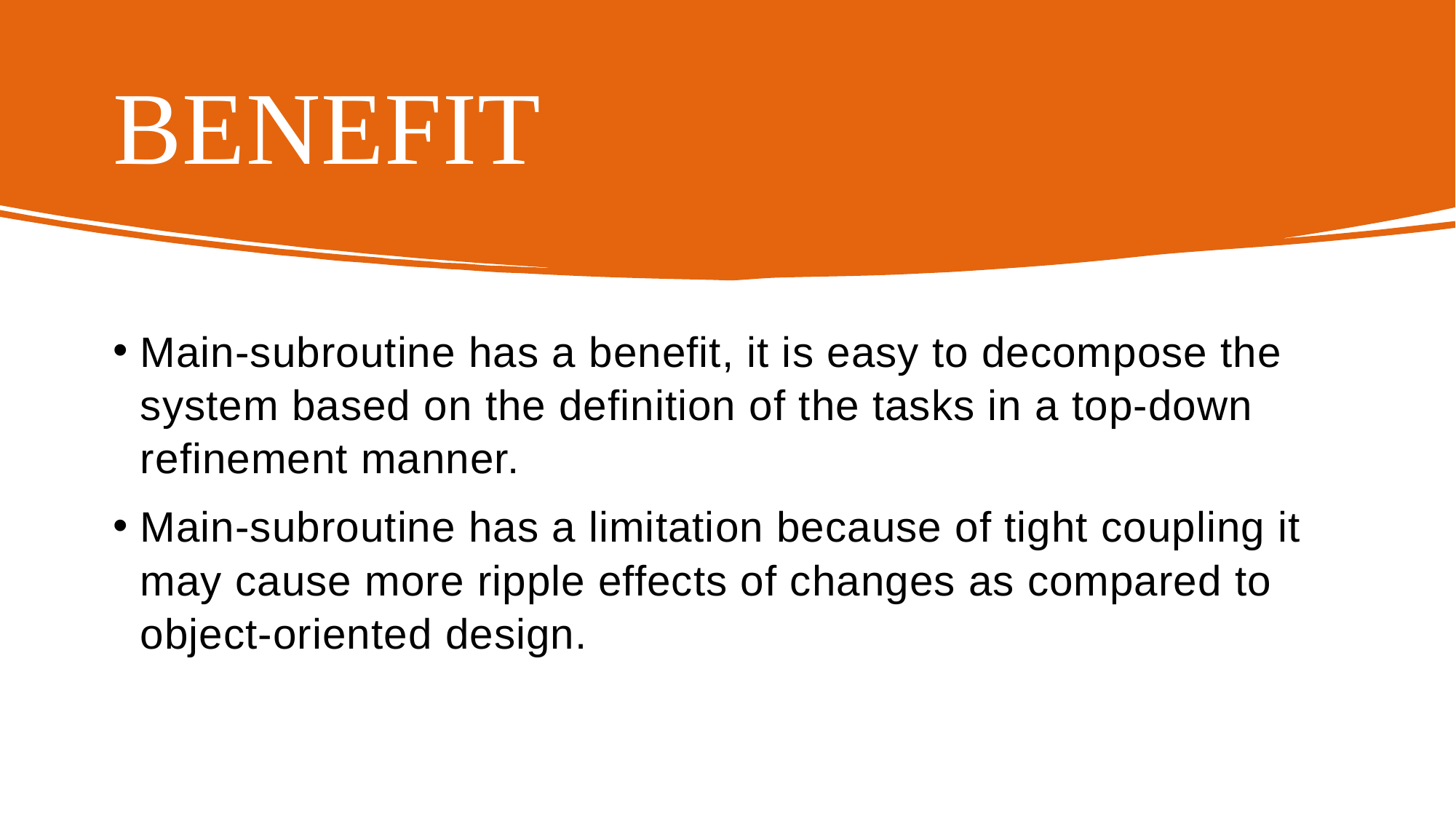

# BENEFIT

Main-subroutine has a benefit, it is easy to decompose the system based on the definition of the tasks in a top-down refinement manner.
Main-subroutine has a limitation because of tight coupling it may cause more ripple effects of changes as compared to object-oriented design.